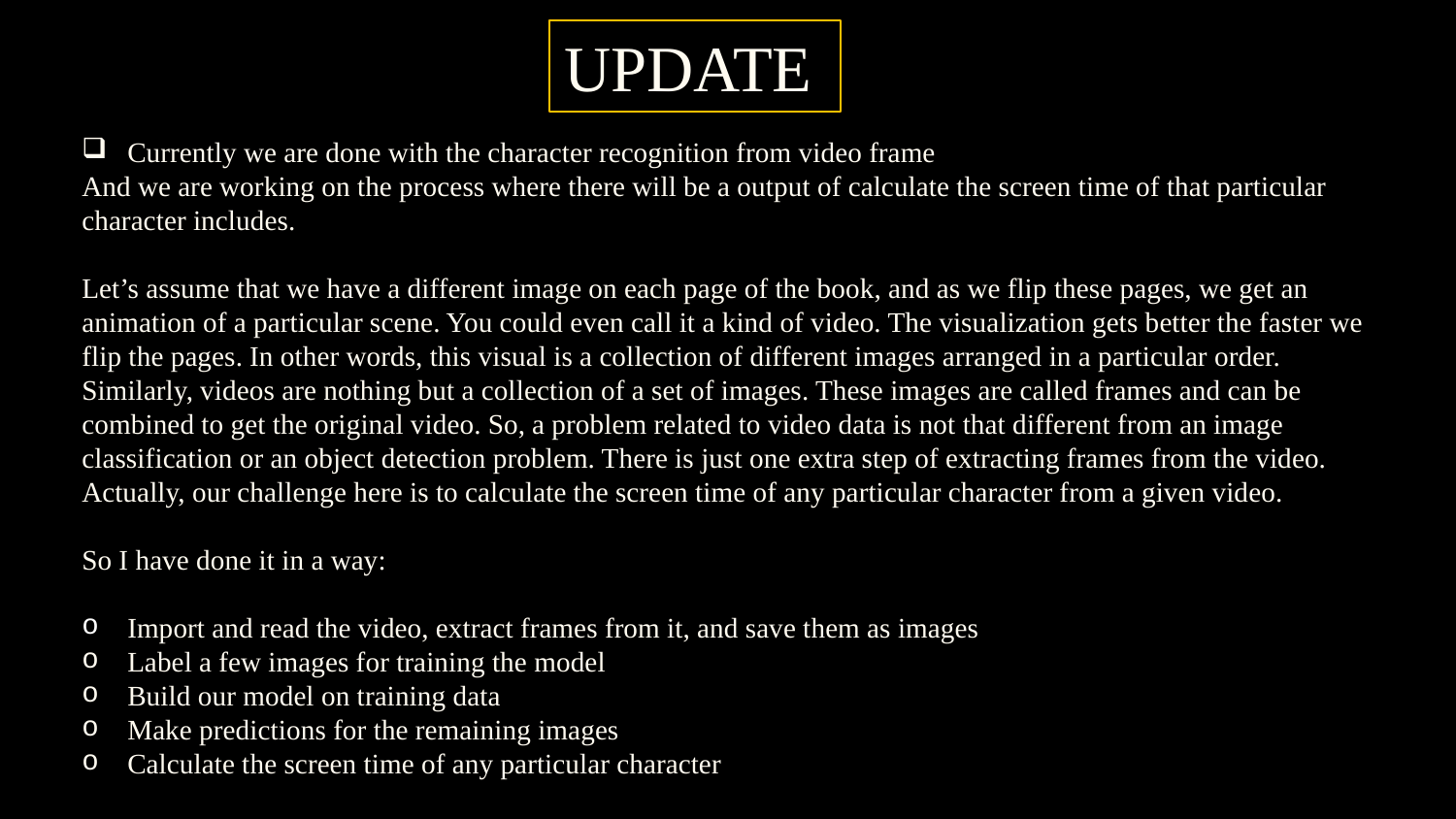

UPDATE
Currently we are done with the character recognition from video frame
And we are working on the process where there will be a output of calculate the screen time of that particular character includes.

Let’s assume that we have a different image on each page of the book, and as we flip these pages, we get an animation of a particular scene. You could even call it a kind of video. The visualization gets better the faster we flip the pages. In other words, this visual is a collection of different images arranged in a particular order.
Similarly, videos are nothing but a collection of a set of images. These images are called frames and can be combined to get the original video. So, a problem related to video data is not that different from an image classification or an object detection problem. There is just one extra step of extracting frames from the video.
Actually, our challenge here is to calculate the screen time of any particular character from a given video.

So I have done it in a way:

Import and read the video, extract frames from it, and save them as images
Label a few images for training the model
Build our model on training data
Make predictions for the remaining images
Calculate the screen time of any particular character